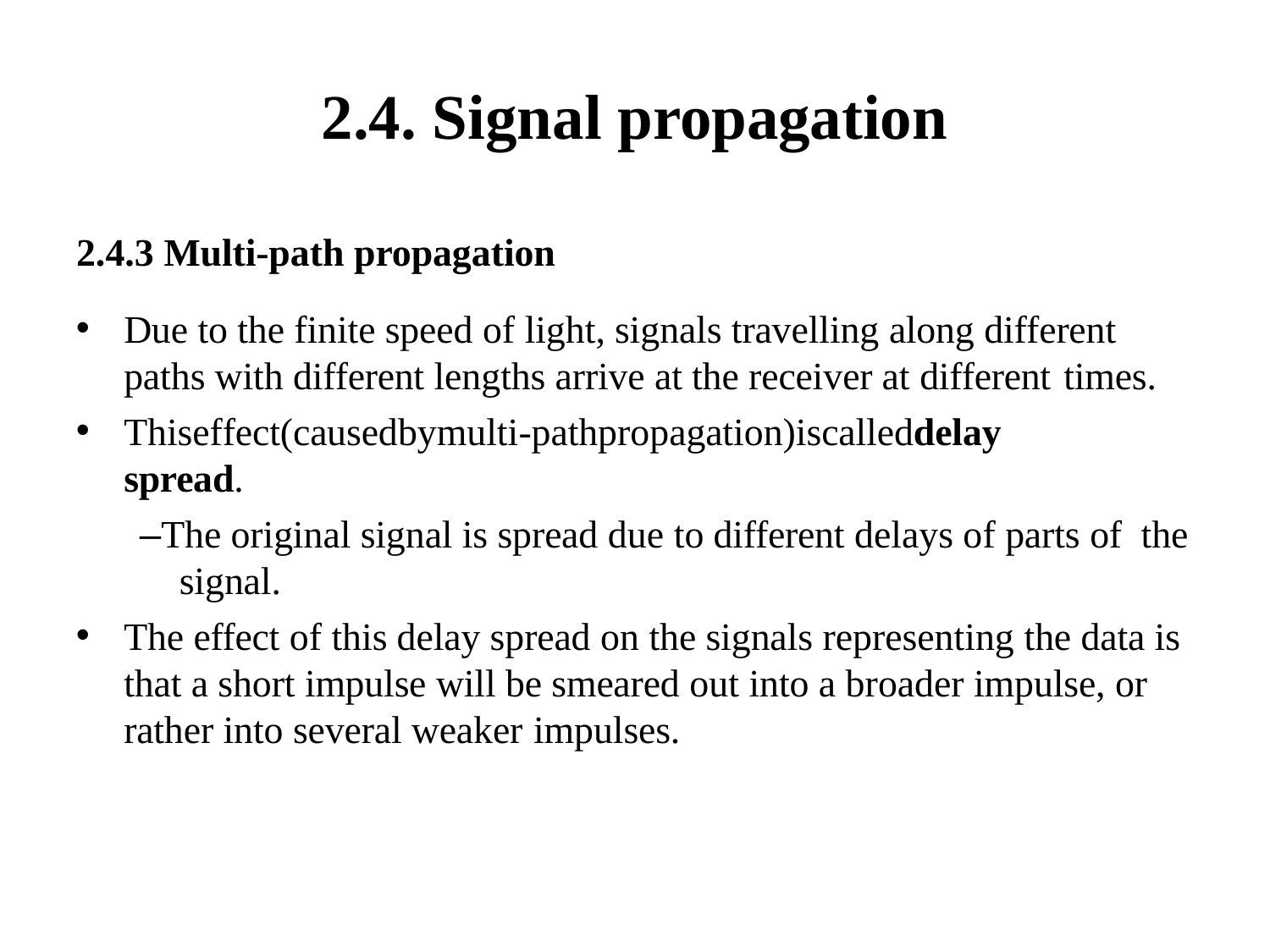

# 2.4. Signal propagation
2.4.3 Multi-path propagation
Due to the finite speed of light, signals travelling along different  paths with different lengths arrive at the receiver at different times.
Thiseffect(causedbymulti-pathpropagation)iscalleddelay
spread.
–The original signal is spread due to different delays of parts of  the signal.
The effect of this delay spread on the signals representing the data is  that a short impulse will be smeared out into a broader impulse, or  rather into several weaker impulses.